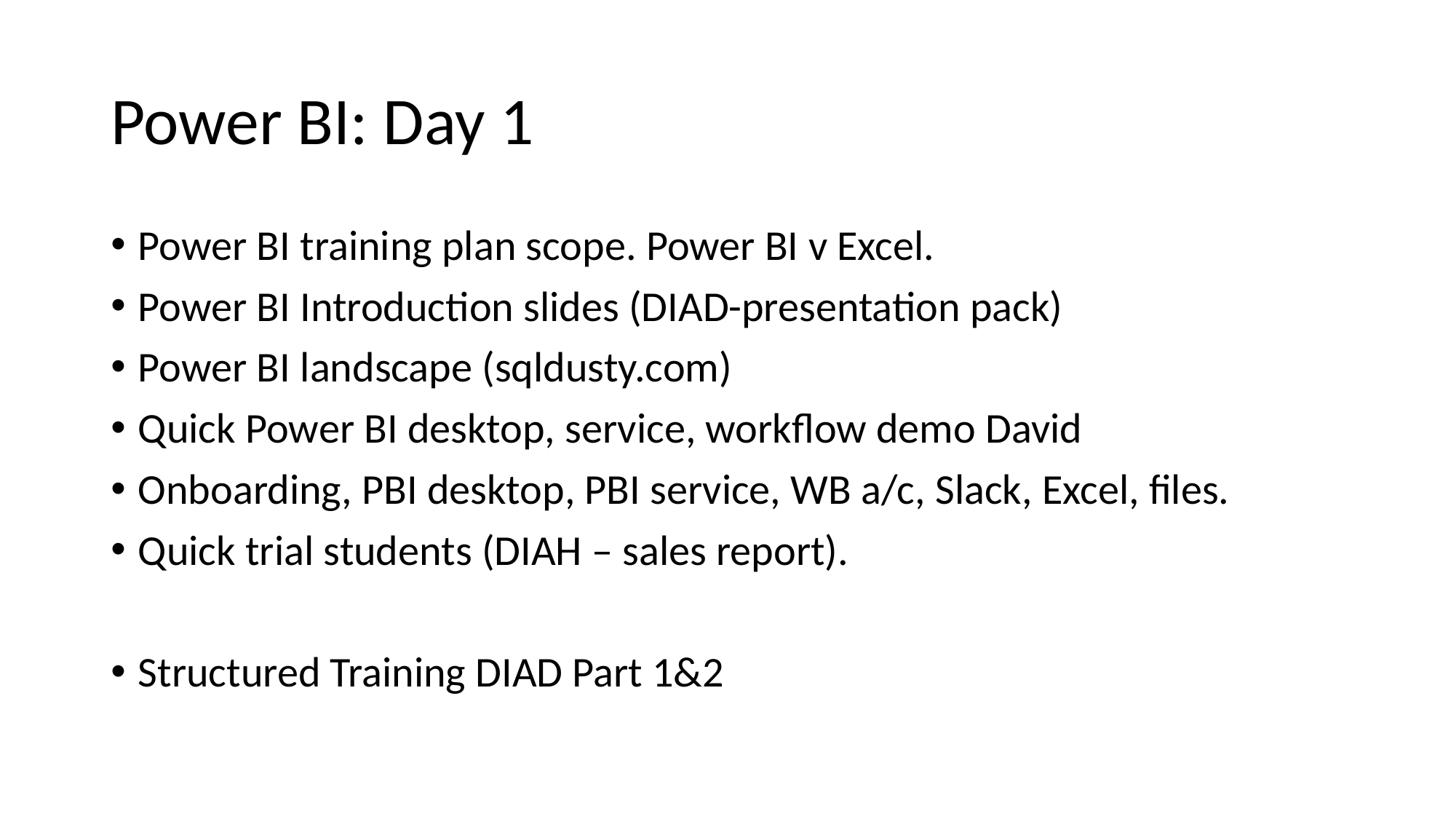

# Power BI: Day 1
Power BI training plan scope. Power BI v Excel.
Power BI Introduction slides (DIAD-presentation pack)
Power BI landscape (sqldusty.com)
Quick Power BI desktop, service, workflow demo David
Onboarding, PBI desktop, PBI service, WB a/c, Slack, Excel, files.
Quick trial students (DIAH – sales report).

Structured Training DIAD Part 1&2